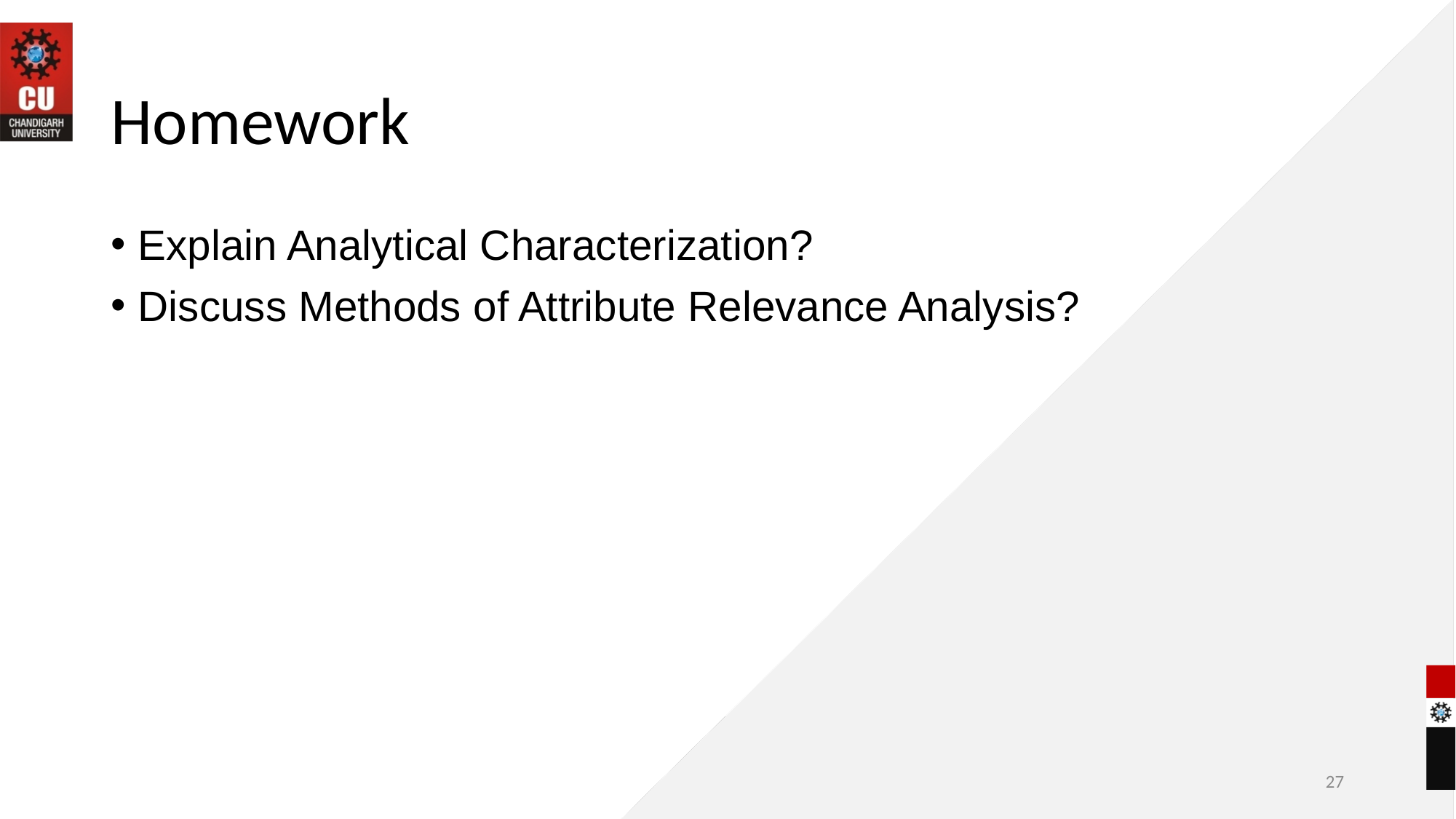

# Homework
Explain Analytical Characterization?
Discuss Methods of Attribute Relevance Analysis?
27